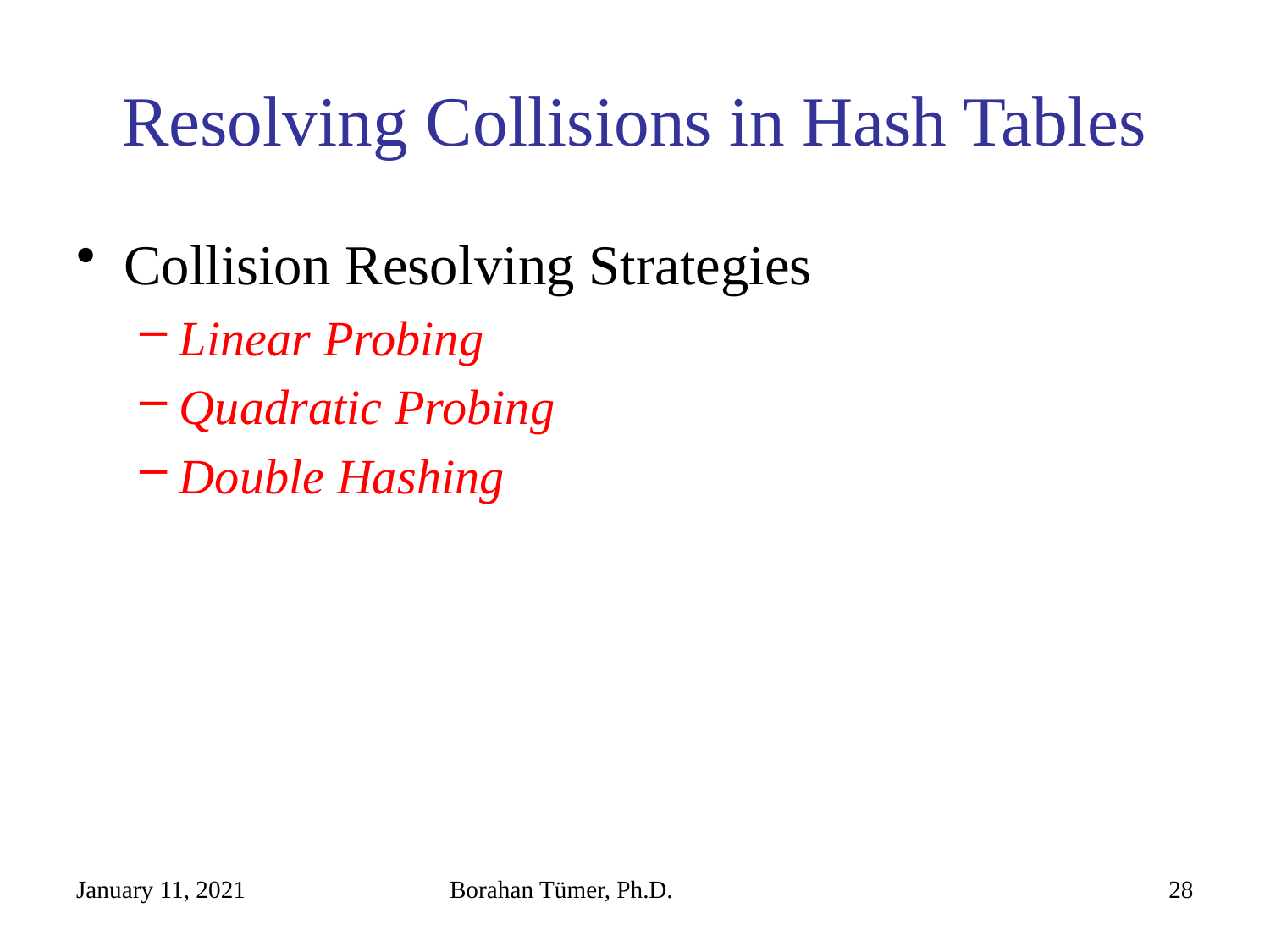

# Resolving Collisions in Hash Tables
Collision Resolving Strategies
Linear Probing
Quadratic Probing
Double Hashing

January 11, 2021
Borahan Tümer, Ph.D.
28